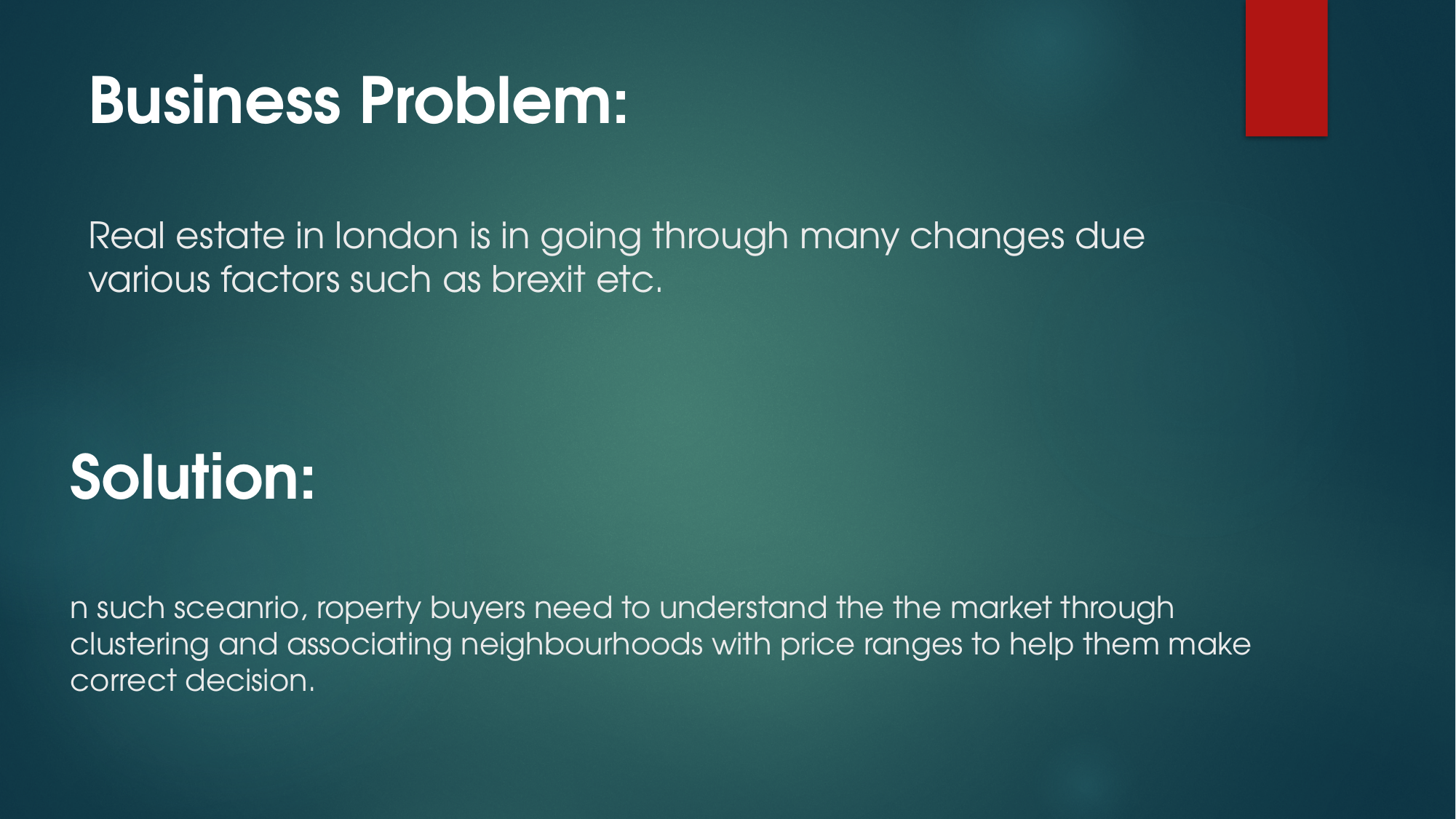

# Business Problem: Real estate in london is in going through many changes due various factors such as brexit etc.
Solution:

n such sceanrio, roperty buyers need to understand the the market through clustering and associating neighbourhoods with price ranges to help them make correct decision.